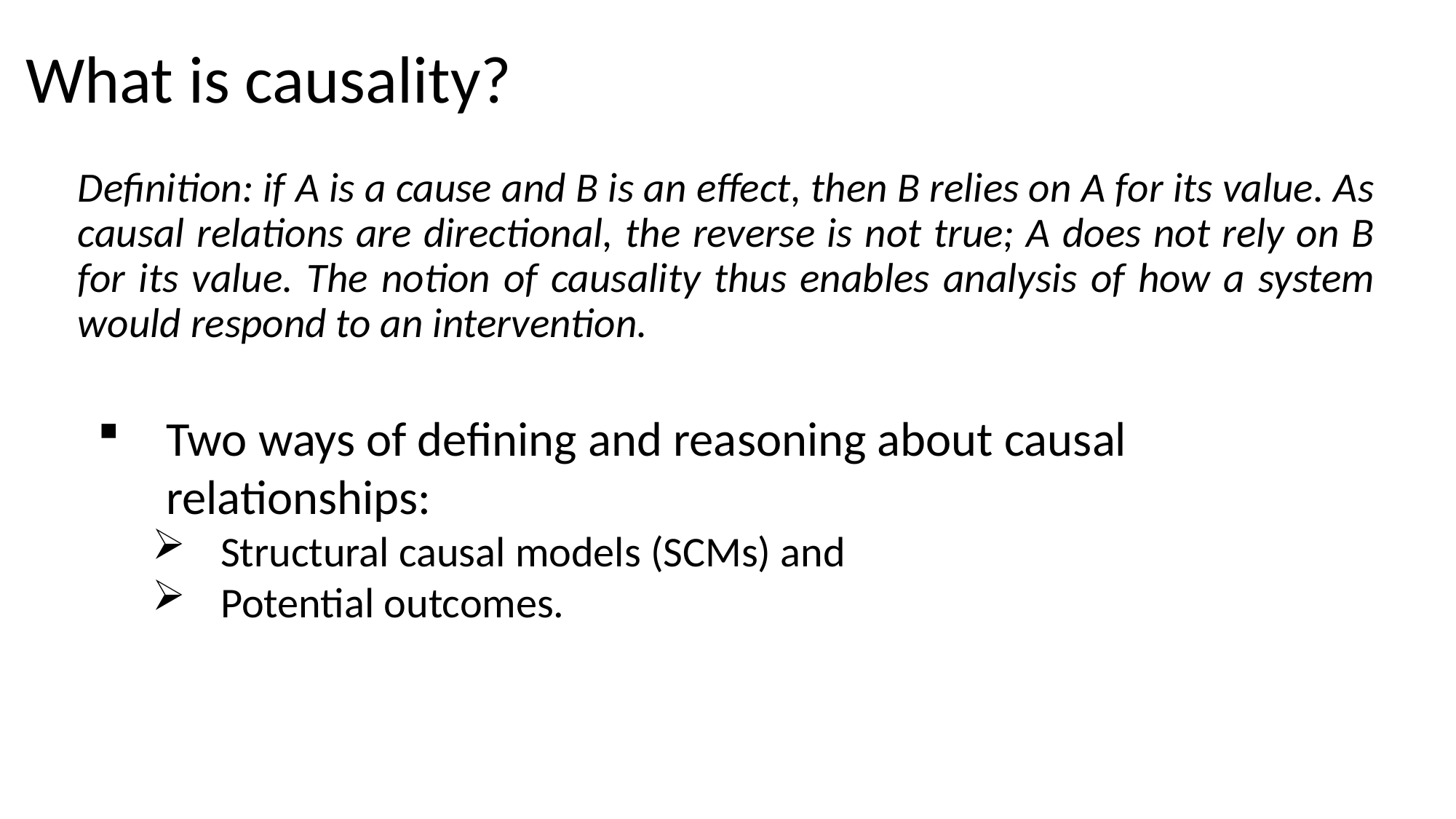

# What is causality?
Definition: if A is a cause and B is an effect, then B relies on A for its value. As causal relations are directional, the reverse is not true; A does not rely on B for its value. The notion of causality thus enables analysis of how a system would respond to an intervention.

Two ways of defining and reasoning about causal relationships:
Structural causal models (SCMs) and
Potential outcomes.